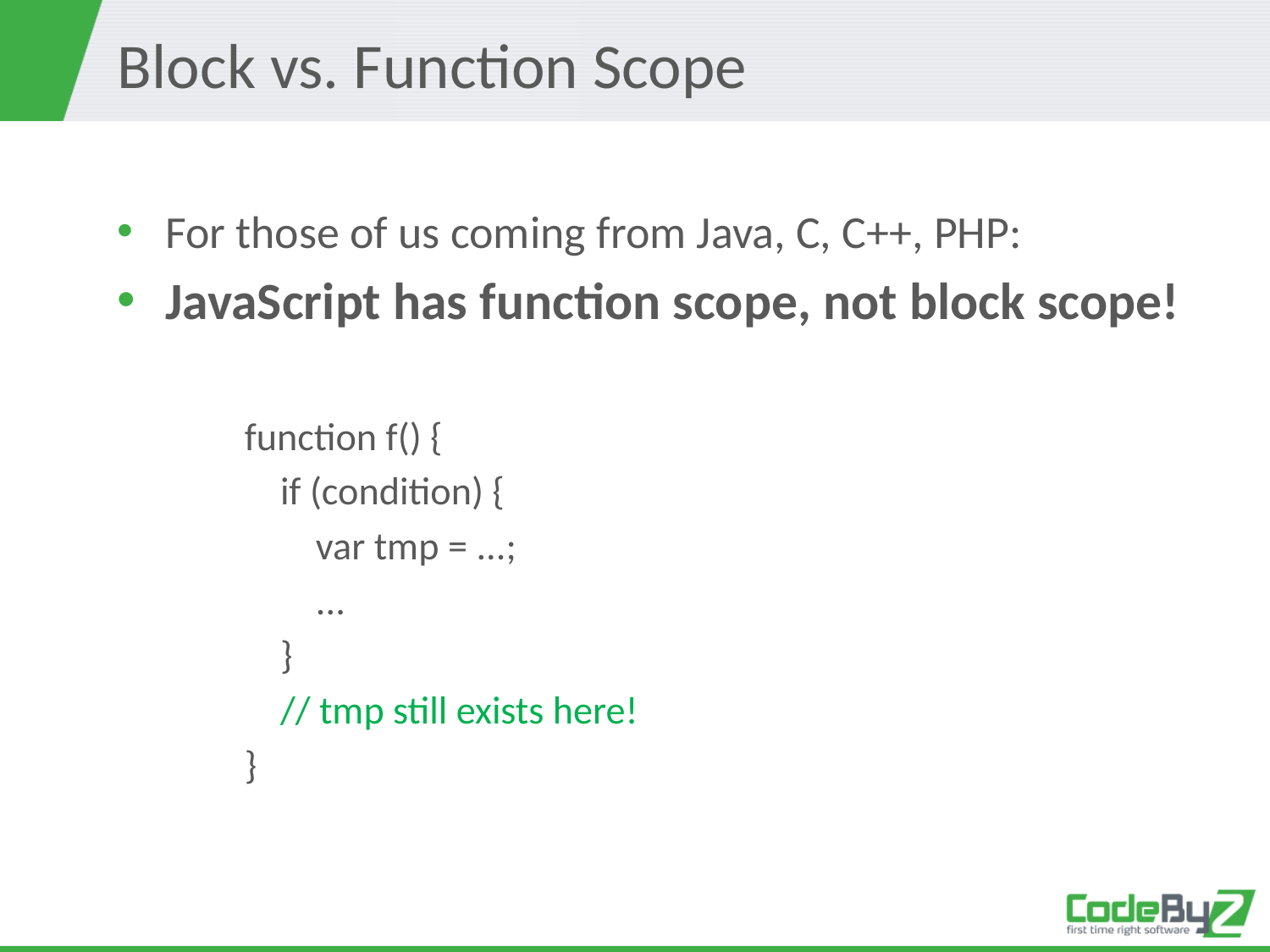

# Block vs. Function Scope
For those of us coming from Java, C, C++, PHP:
JavaScript has function scope, not block scope!

function f() {
    if (condition) {
        var tmp = ...;
        ...
    }
    // tmp still exists here!
}